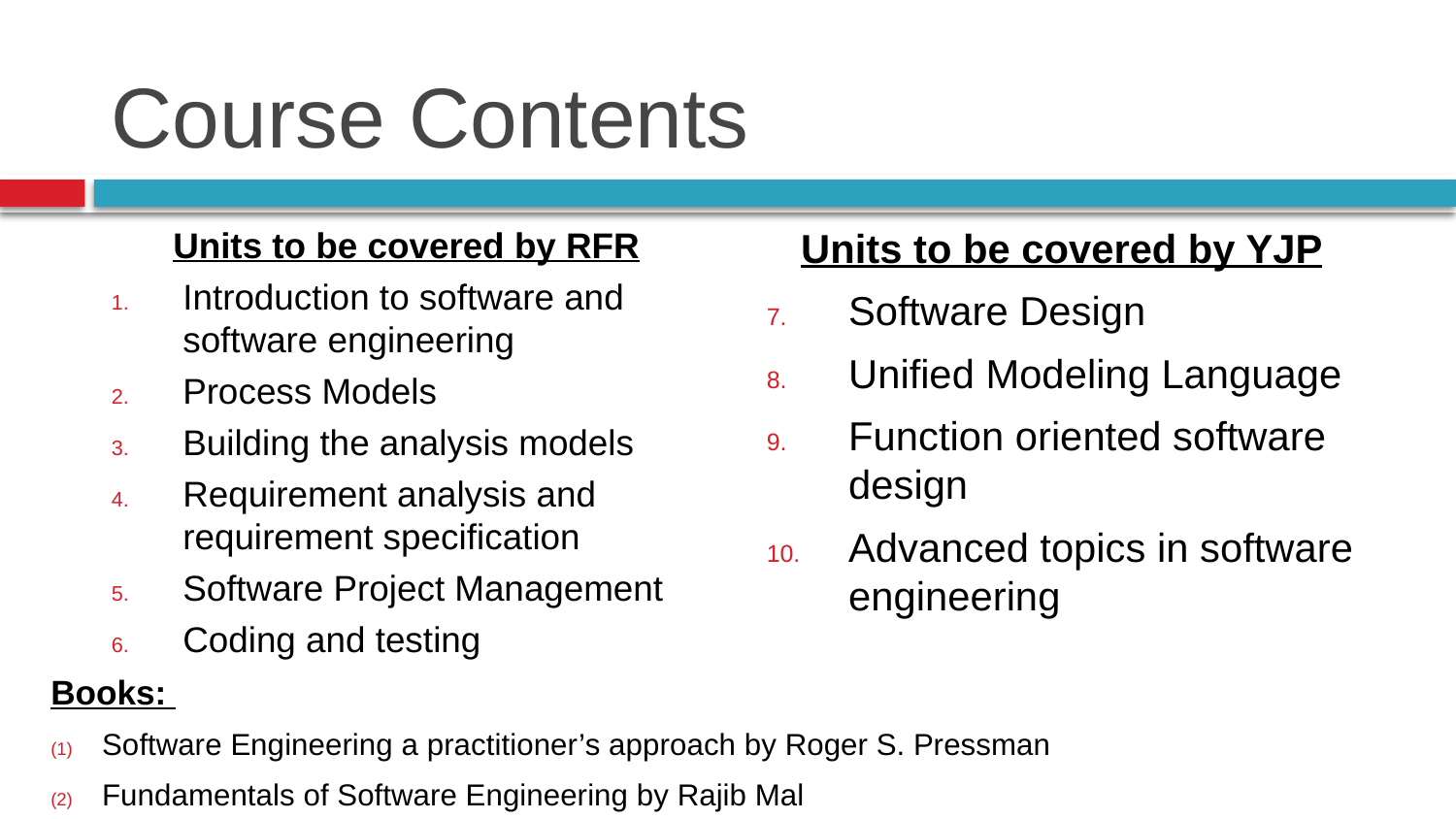

# Course Contents
Units to be covered by YJP
Software Design
Unified Modeling Language
Function oriented software design
Advanced topics in software engineering
Units to be covered by RFR
Introduction to software and software engineering
Process Models
Building the analysis models
Requirement analysis and requirement specification
Software Project Management
Coding and testing
Books:
Software Engineering a practitioner’s approach by Roger S. Pressman
Fundamentals of Software Engineering by Rajib Mal